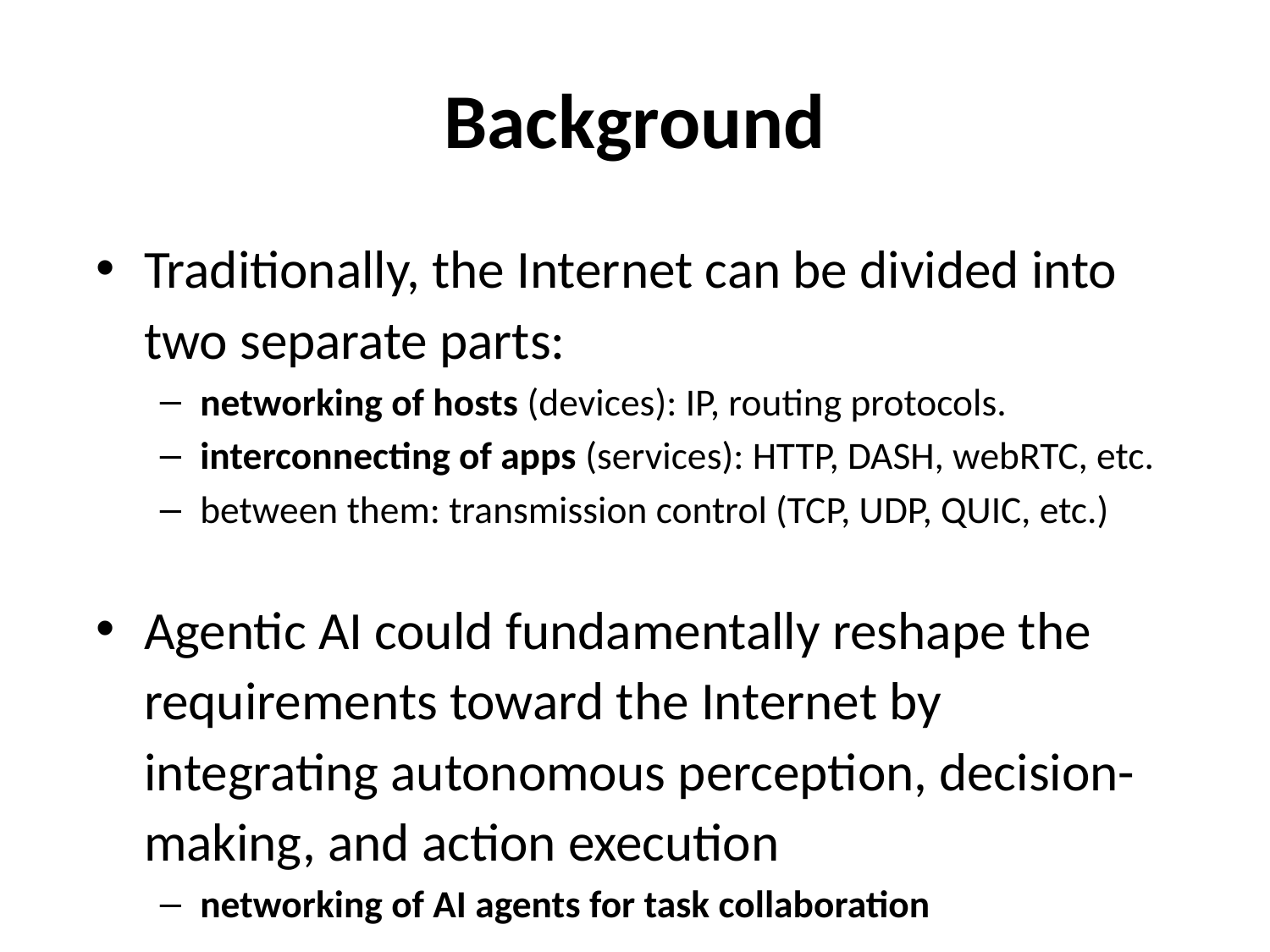

# Background
Traditionally, the Internet can be divided into two separate parts:
networking of hosts (devices): IP, routing protocols.
interconnecting of apps (services): HTTP, DASH, webRTC, etc.
between them: transmission control (TCP, UDP, QUIC, etc.)

Agentic AI could fundamentally reshape the requirements toward the Internet by integrating autonomous perception, decision-making, and action execution
networking of AI agents for task collaboration